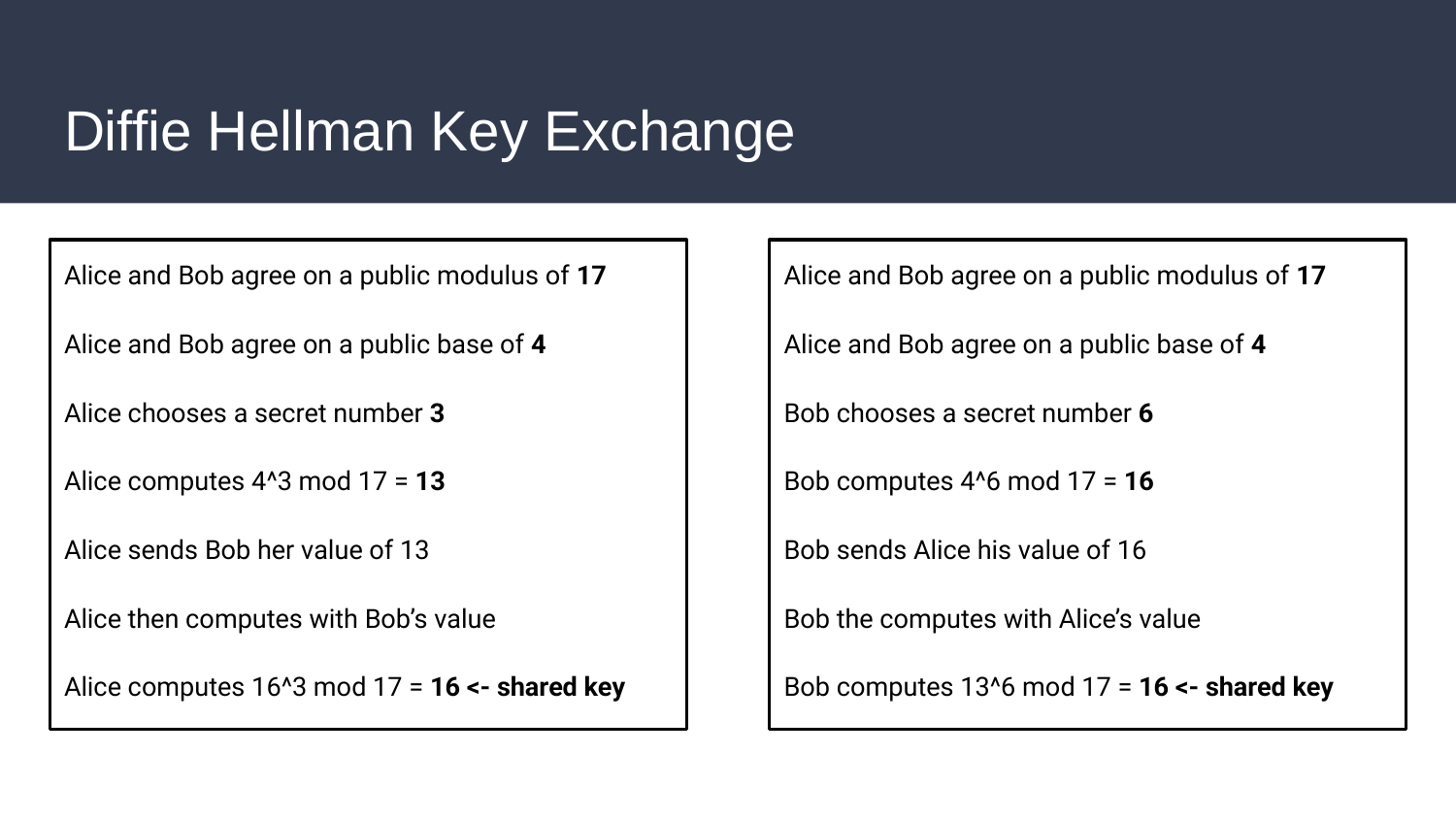

# Diffie Hellman Key Exchange
Alice and Bob agree on a public modulus of 17
Alice and Bob agree on a public base of 4
Alice chooses a secret number 3
Alice computes 4^3 mod 17 = 13
Alice sends Bob her value of 13
Alice then computes with Bob’s value
Alice computes 16^3 mod 17 = 16 <- shared key

Alice and Bob agree on a public modulus of 17
Alice and Bob agree on a public base of 4
Bob chooses a secret number 6
Bob computes 4^6 mod 17 = 16
Bob sends Alice his value of 16
Bob the computes with Alice’s value
Bob computes 13^6 mod 17 = 16 <- shared key